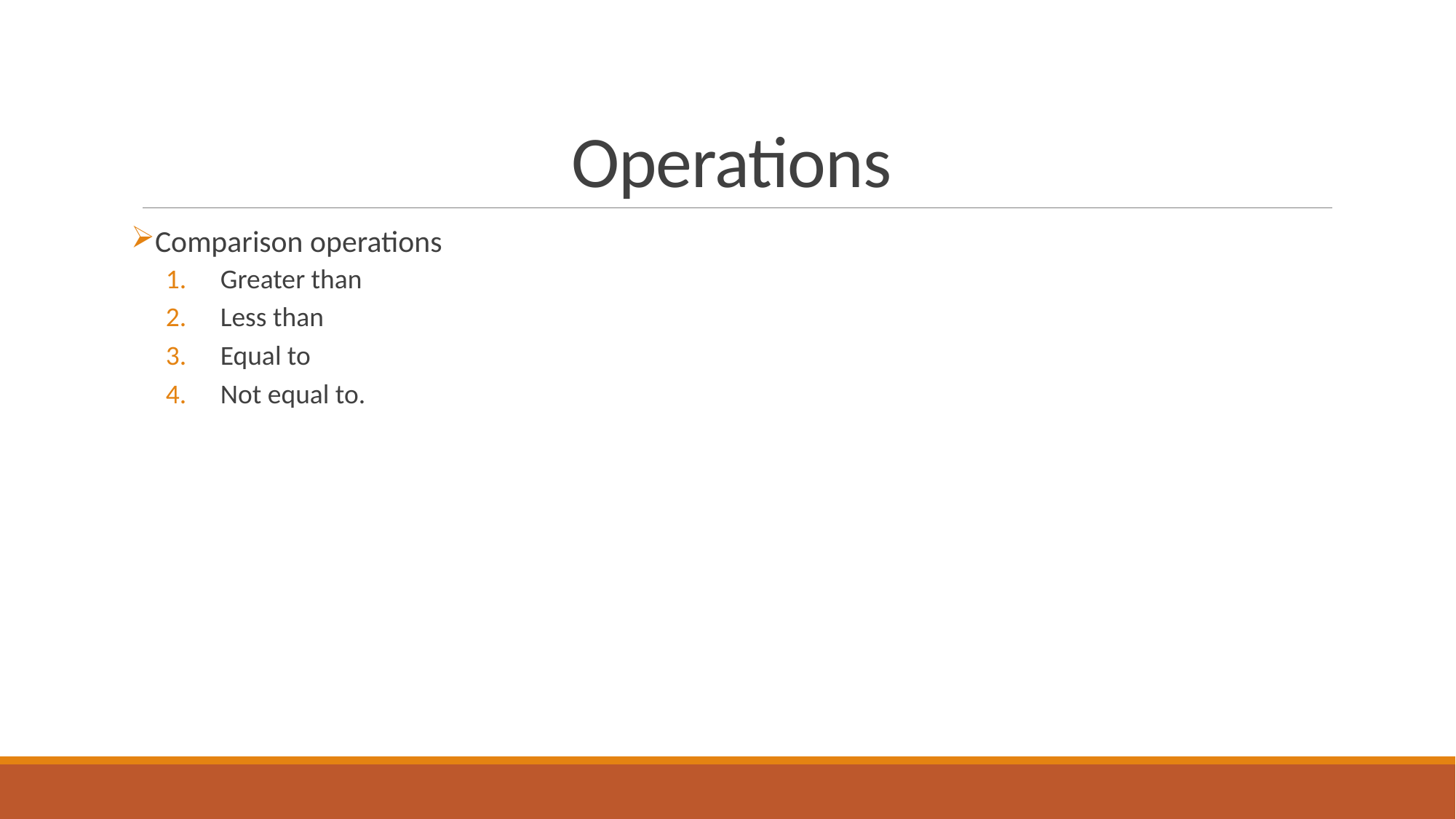

# Operations
Comparison operations
Greater than
Less than
Equal to
Not equal to.